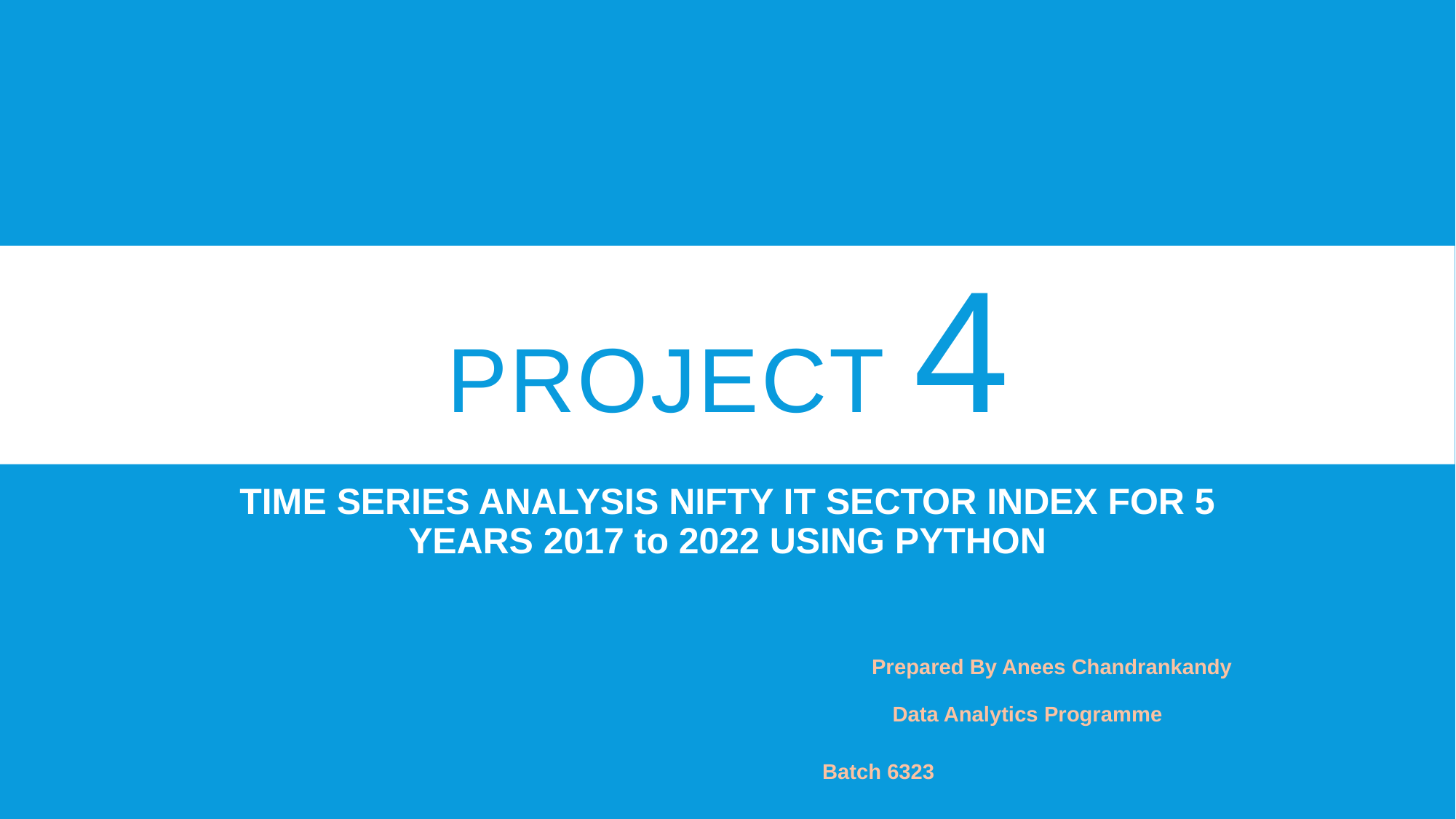

# PROJECT 4
TIME SERIES ANALYSIS NIFTY IT SECTOR INDEX FOR 5 YEARS 2017 to 2022 USING PYTHON

						Prepared By Anees Chandrankandy
					          Data Analytics Programme
				   Batch 6323